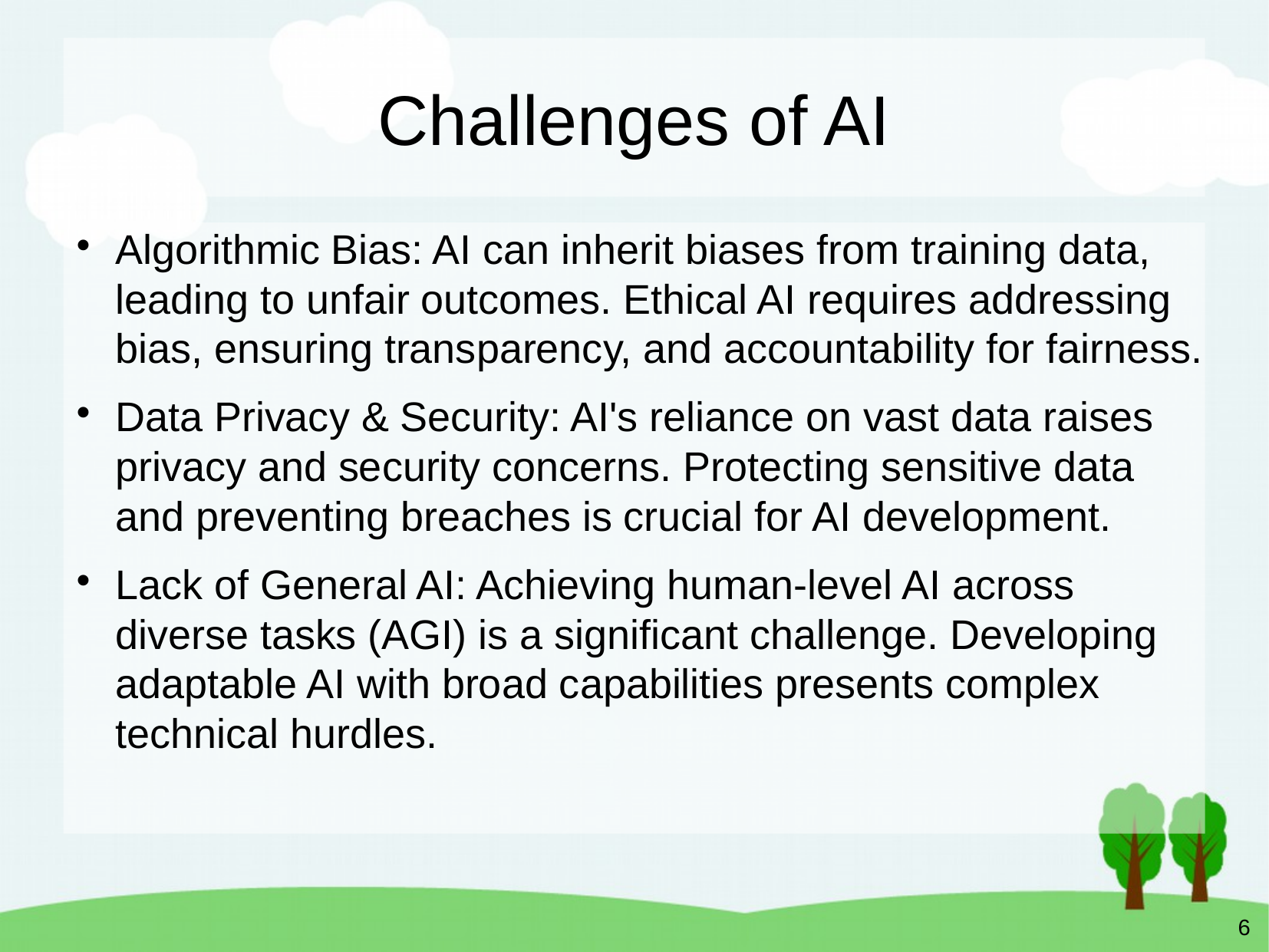

# Challenges of AI
Algorithmic Bias: AI can inherit biases from training data, leading to unfair outcomes. Ethical AI requires addressing bias, ensuring transparency, and accountability for fairness.
Data Privacy & Security: AI's reliance on vast data raises privacy and security concerns. Protecting sensitive data and preventing breaches is crucial for AI development.
Lack of General AI: Achieving human-level AI across diverse tasks (AGI) is a significant challenge. Developing adaptable AI with broad capabilities presents complex technical hurdles.
6